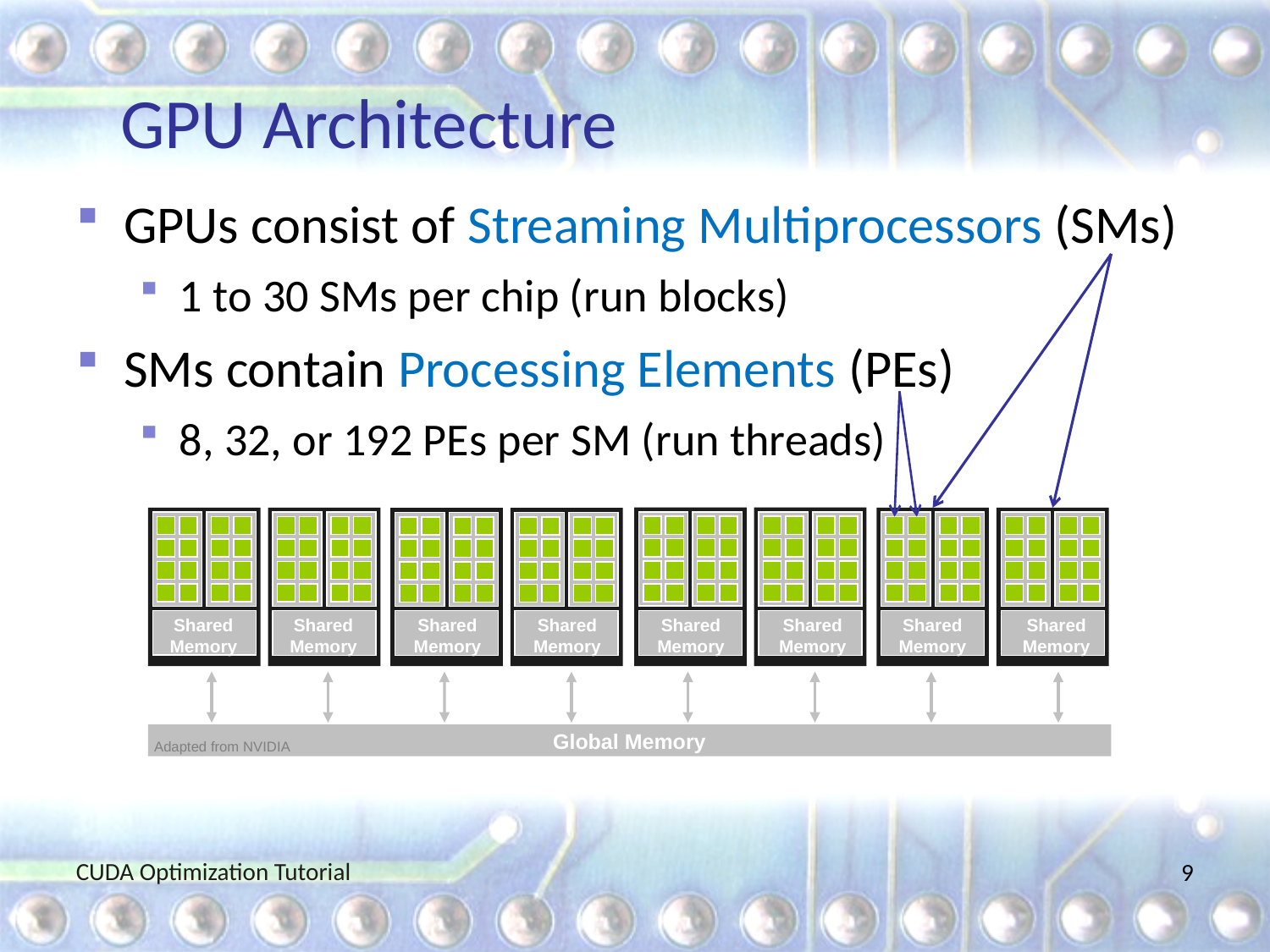

# GPU Architecture
GPUs consist of Streaming Multiprocessors (SMs)
1 to 30 SMs per chip (run blocks)
SMs contain Processing Elements (PEs)
8, 32, or 192 PEs per SM (run threads)

Shared
Memory
Shared
Memory
Shared
Memory
Shared
Memory
Shared
Memory
Shared
Memory
Shared
Memory
Shared
Memory
Global Memory
Adapted from NVIDIA
CUDA Optimization Tutorial
9